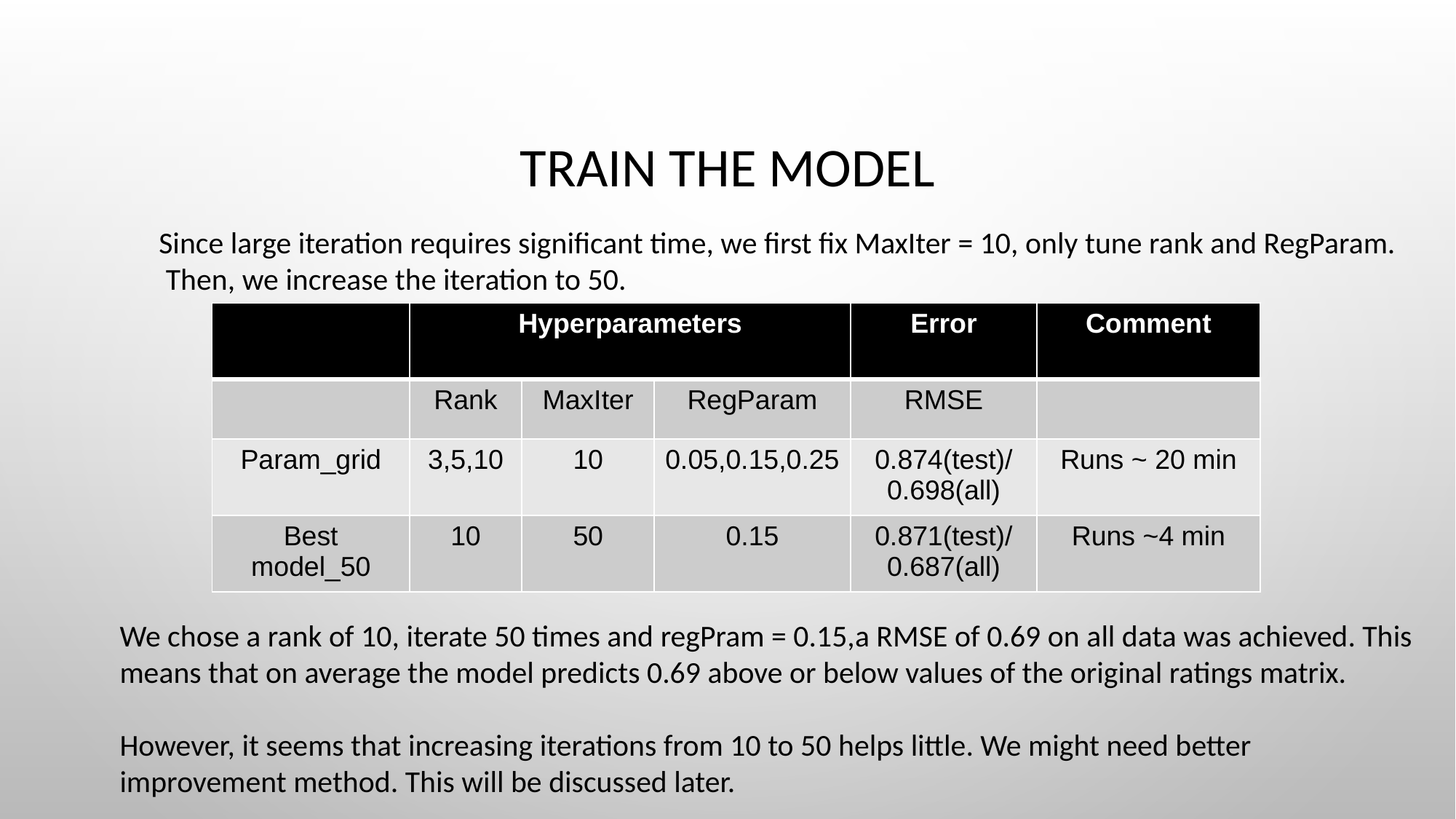

# Train the model
Since large iteration requires significant time, we first fix MaxIter = 10, only tune rank and RegParam.
 Then, we increase the iteration to 50.
|  | Hyperparameters |  |  | Error | Comment |
| --- | --- | --- | --- | --- | --- |
|  | Rank | MaxIter | RegParam | RMSE |  |
| Param\_grid | 3,5,10 | 10 | 0.05,0.15,0.25 | 0.874(test)/ 0.698(all) | Runs ~ 20 min |
| Best model\_50 | 10 | 50 | 0.15 | 0.871(test)/ 0.687(all) | Runs ~4 min |
We chose a rank of 10, iterate 50 times and regPram = 0.15,a RMSE of 0.69 on all data was achieved. This means that on average the model predicts 0.69 above or below values of the original ratings matrix.

However, it seems that increasing iterations from 10 to 50 helps little. We might need better improvement method. This will be discussed later.